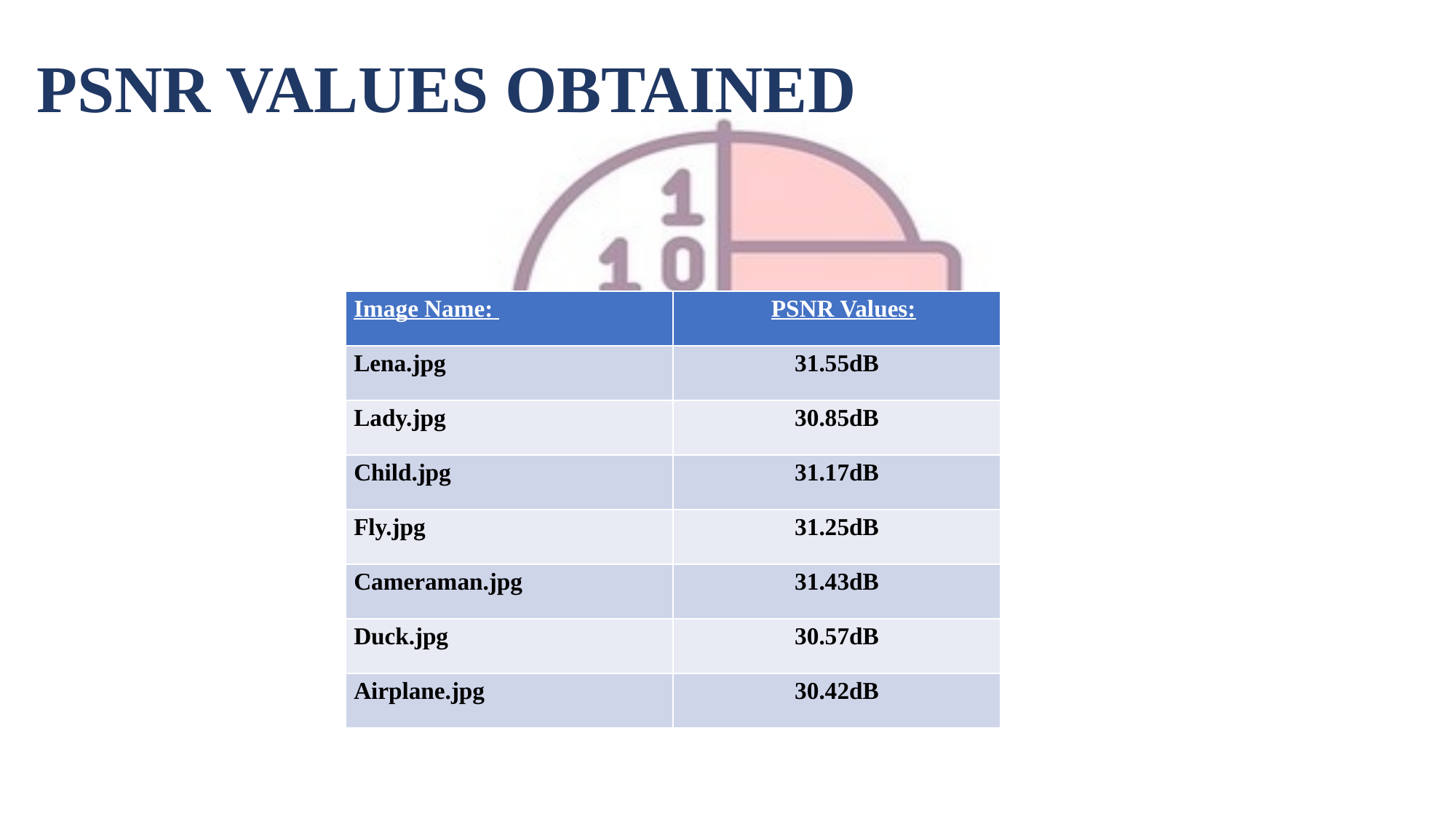

# PSNR VALUES OBTAINED
| Image Name: | PSNR Values: |
| --- | --- |
| Lena.jpg | 31.55dB |
| Lady.jpg | 30.85dB |
| Child.jpg | 31.17dB |
| Fly.jpg | 31.25dB |
| Cameraman.jpg | 31.43dB |
| Duck.jpg | 30.57dB |
| Airplane.jpg | 30.42dB |